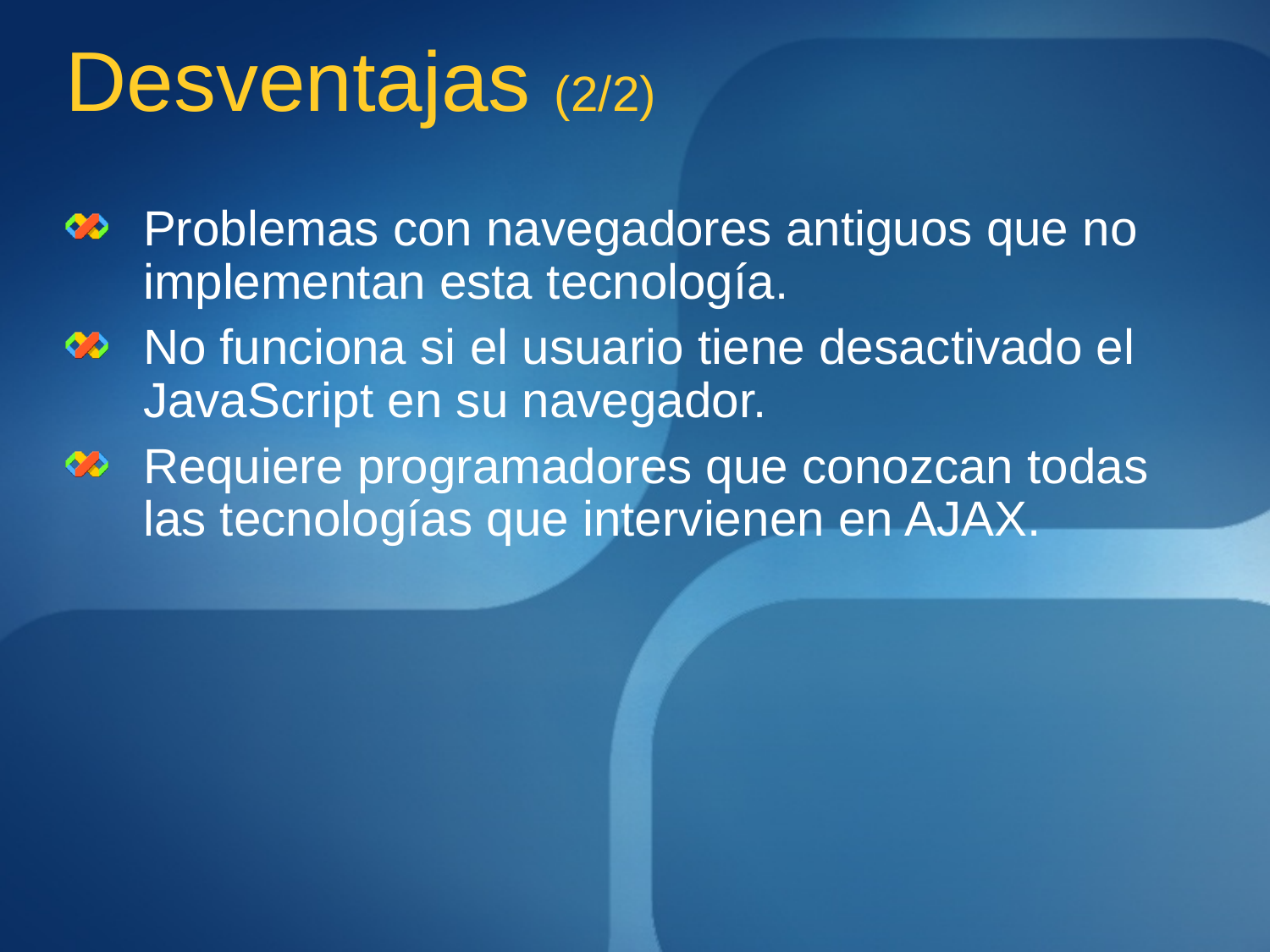

# Desventajas (2/2)
Problemas con navegadores antiguos que no implementan esta tecnología.
No funciona si el usuario tiene desactivado el JavaScript en su navegador.
Requiere programadores que conozcan todas las tecnologías que intervienen en AJAX.